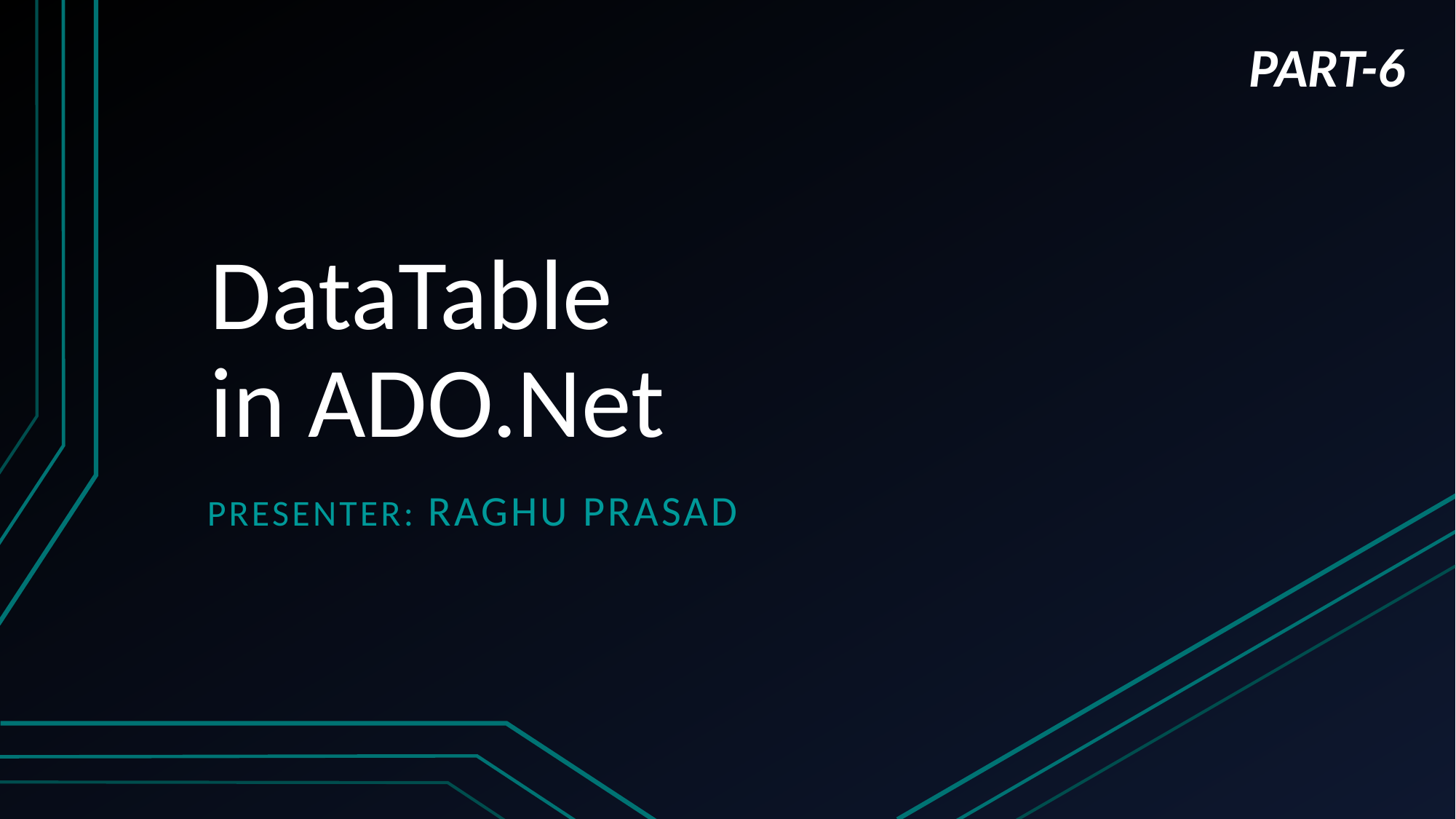

PART-6
# DataTable in ADO.Net
Presenter: RAGHU PRASAD